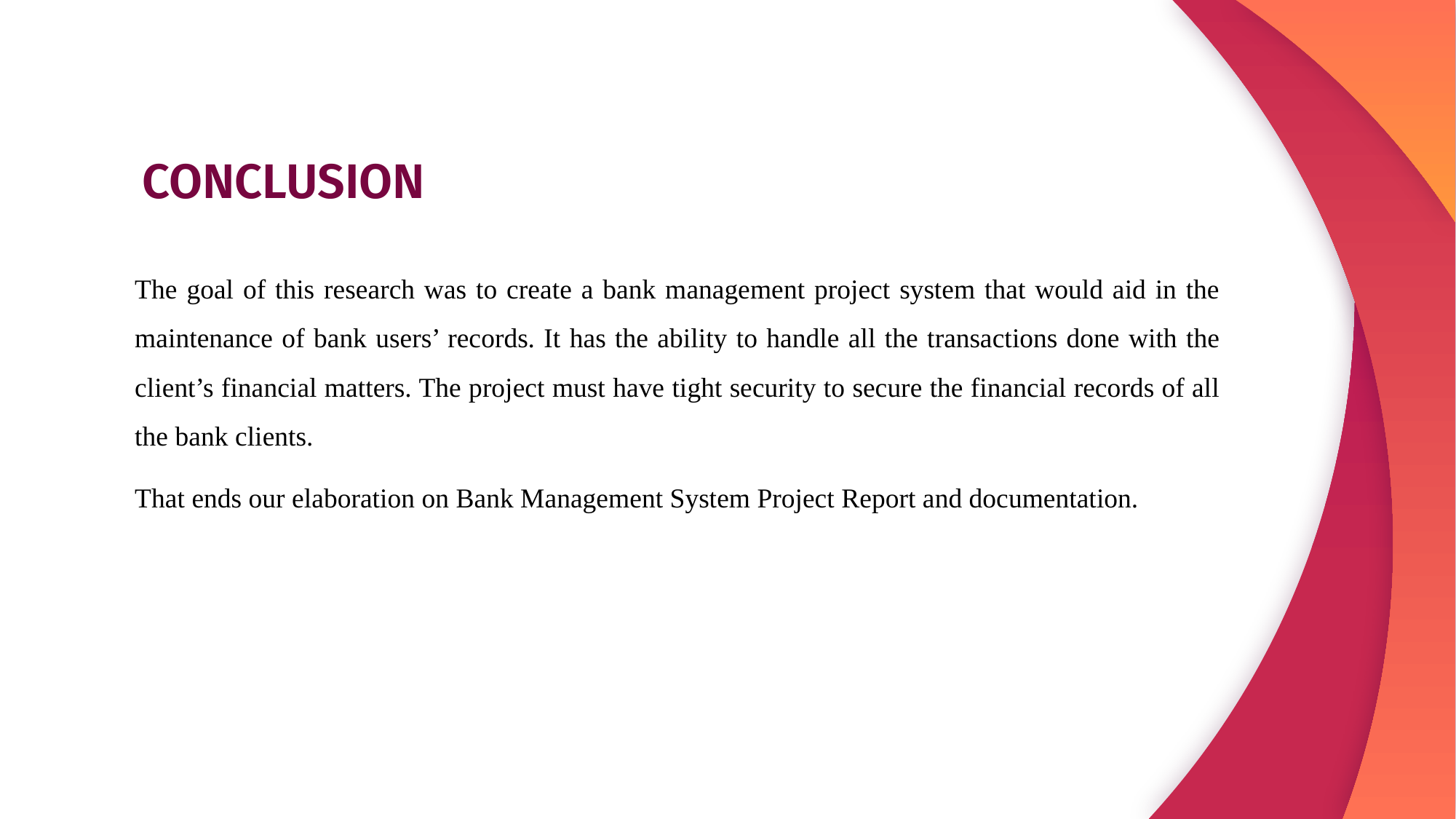

# CONCLUSION
The goal of this research was to create a bank management project system that would aid in the maintenance of bank users’ records. It has the ability to handle all the transactions done with the client’s financial matters. The project must have tight security to secure the financial records of all the bank clients.
That ends our elaboration on Bank Management System Project Report and documentation.